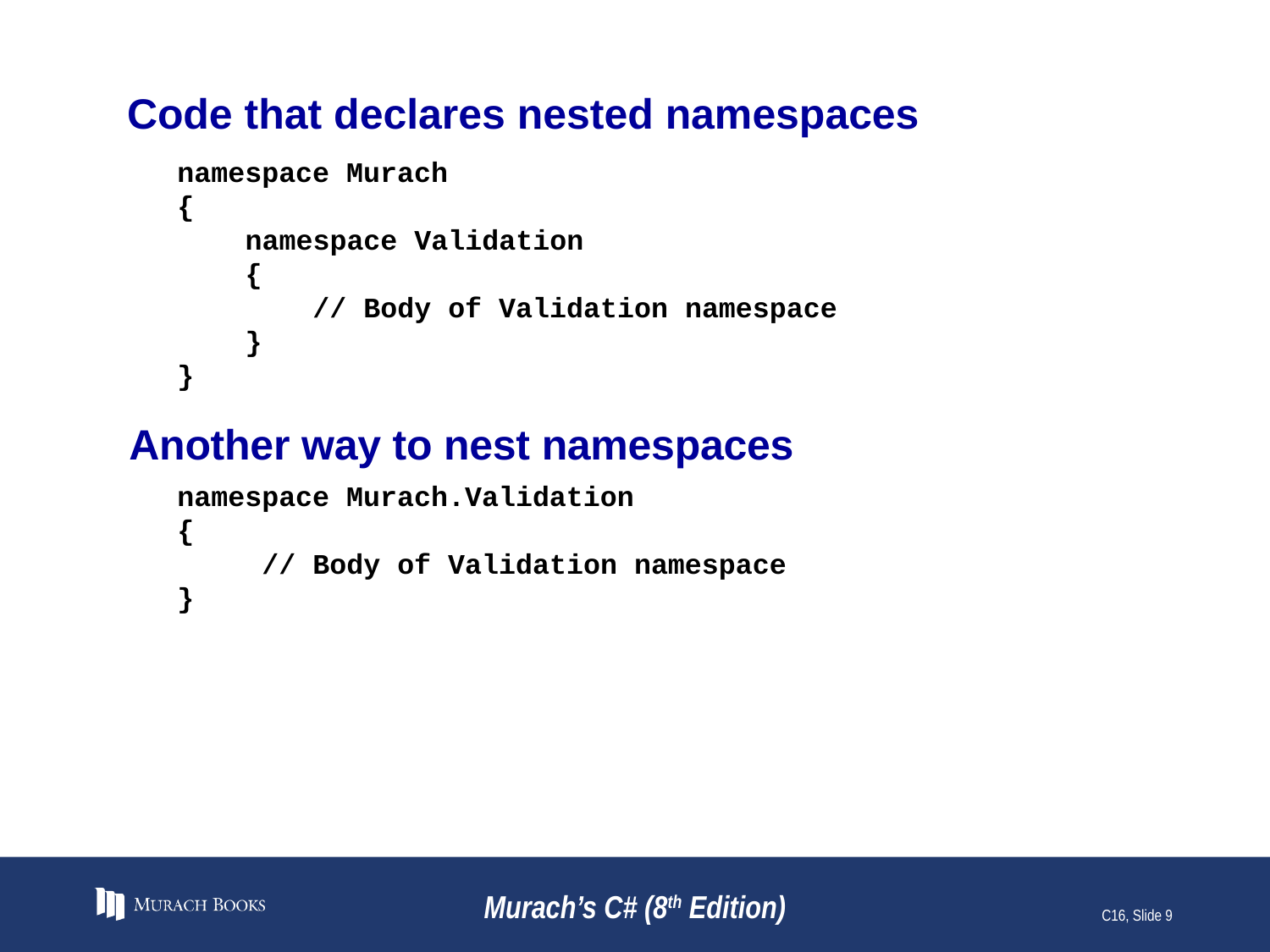

# Code that declares nested namespaces
namespace Murach
{
    namespace Validation
    {
        // Body of Validation namespace
    }
}
Another way to nest namespaces
namespace Murach.Validation
{
     // Body of Validation namespace
}

Murach’s C# (8th Edition)

C16, Slide 9